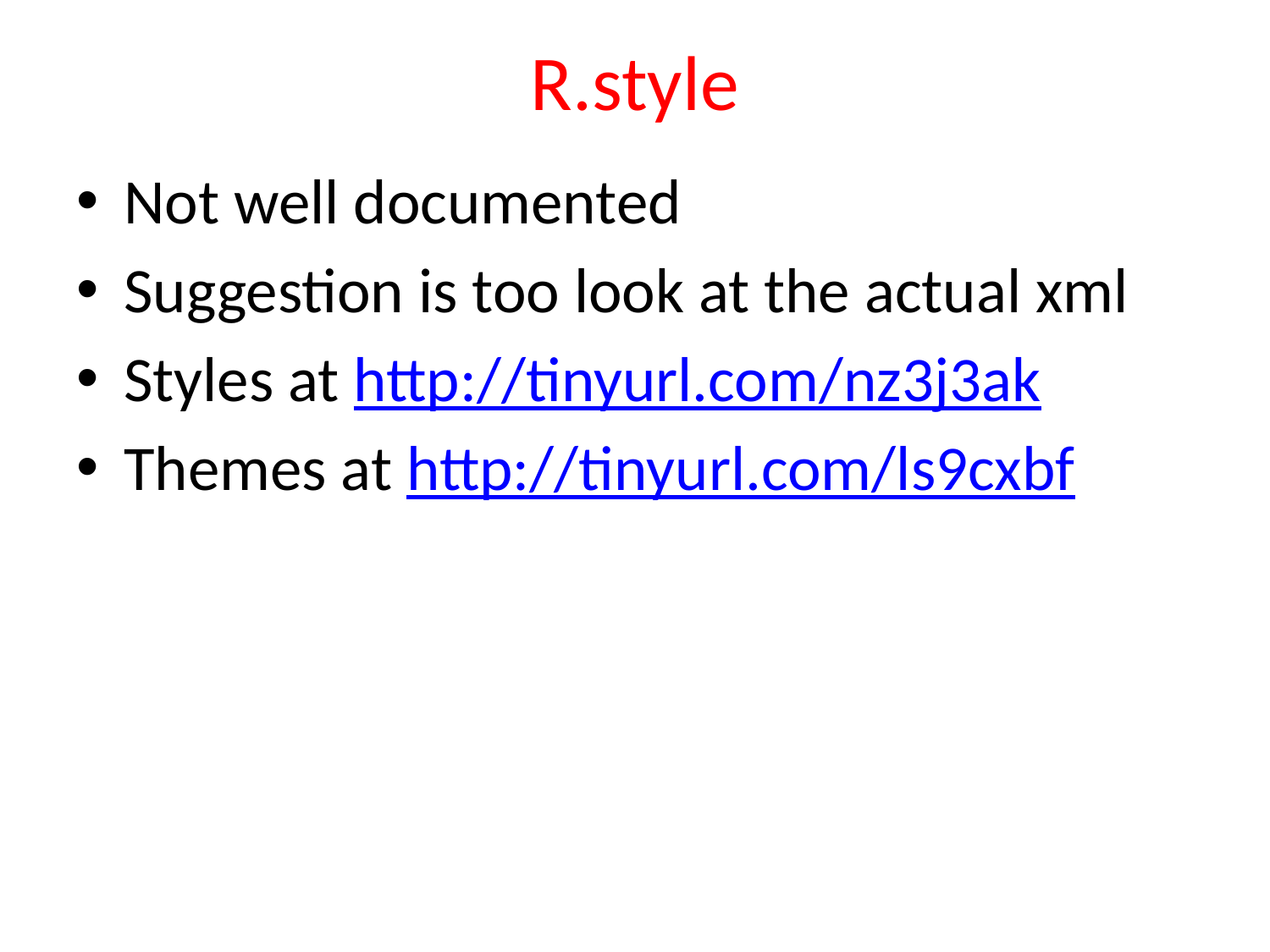

# R.style
Not well documented
Suggestion is too look at the actual xml
Styles at http://tinyurl.com/nz3j3ak
Themes at http://tinyurl.com/ls9cxbf